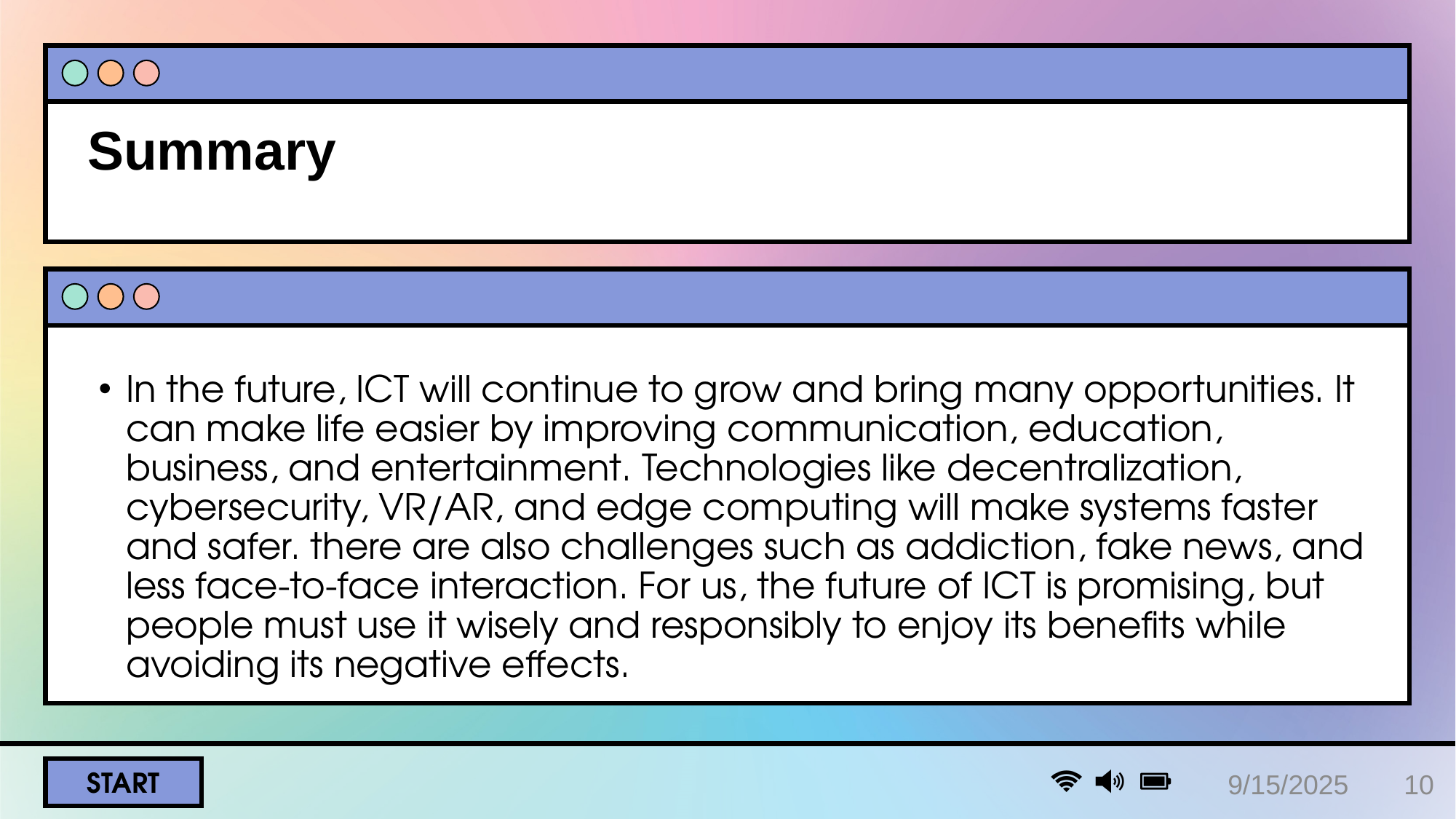

# Summary
In the future, ICT will continue to grow and bring many opportunities. It can make life easier by improving communication, education, business, and entertainment. Technologies like decentralization, cybersecurity, VR/AR, and edge computing will make systems faster and safer. there are also challenges such as addiction, fake news, and less face-to-face interaction. For us, the future of ICT is promising, but people must use it wisely and responsibly to enjoy its benefits while avoiding its negative effects.
9/15/2025
10